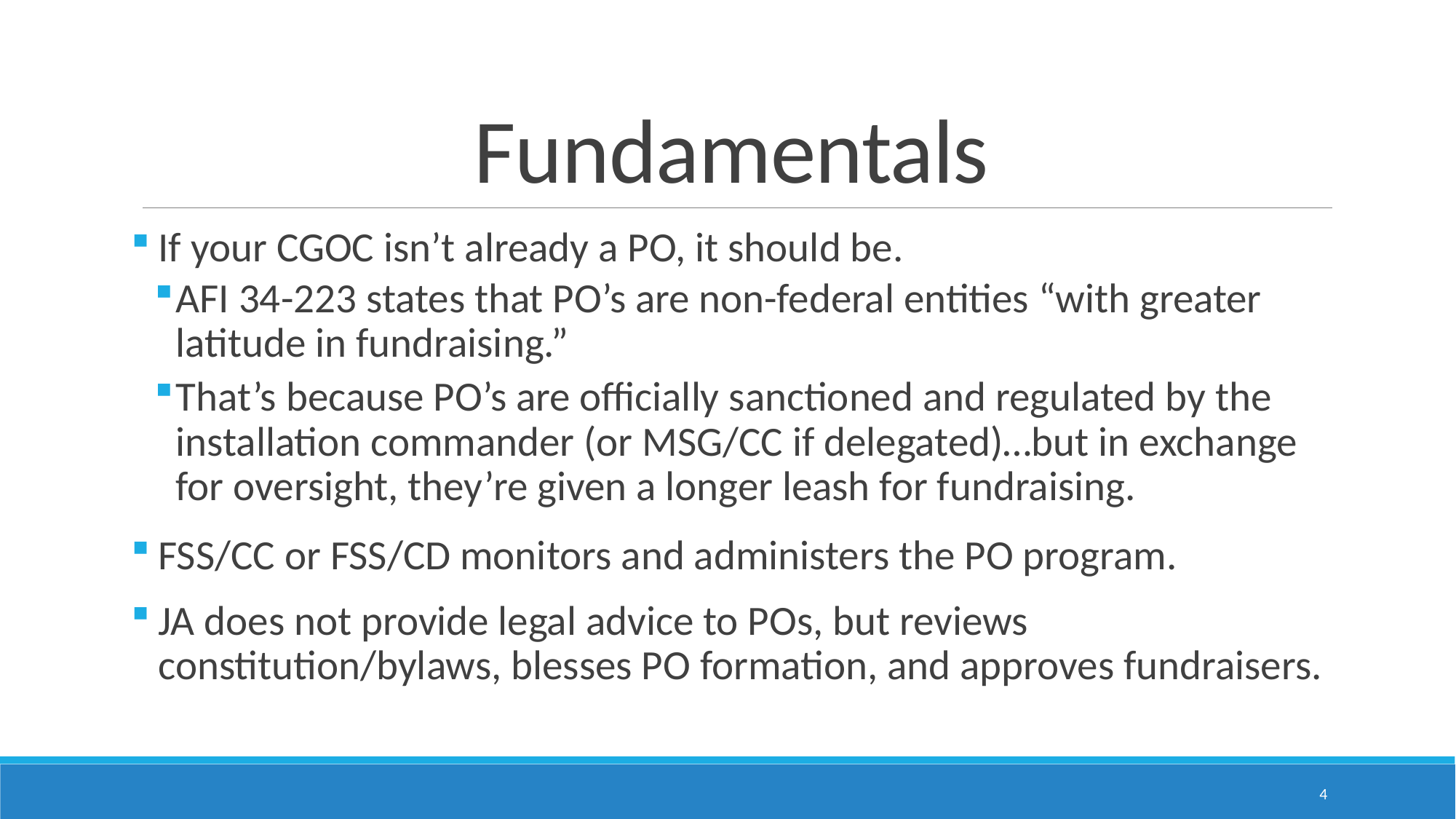

# Fundamentals
If your CGOC isn’t already a PO, it should be.
AFI 34-223 states that PO’s are non-federal entities “with greater latitude in fundraising.”
That’s because PO’s are officially sanctioned and regulated by the installation commander (or MSG/CC if delegated)…but in exchange for oversight, they’re given a longer leash for fundraising.
FSS/CC or FSS/CD monitors and administers the PO program.
JA does not provide legal advice to POs, but reviews constitution/bylaws, blesses PO formation, and approves fundraisers.
4